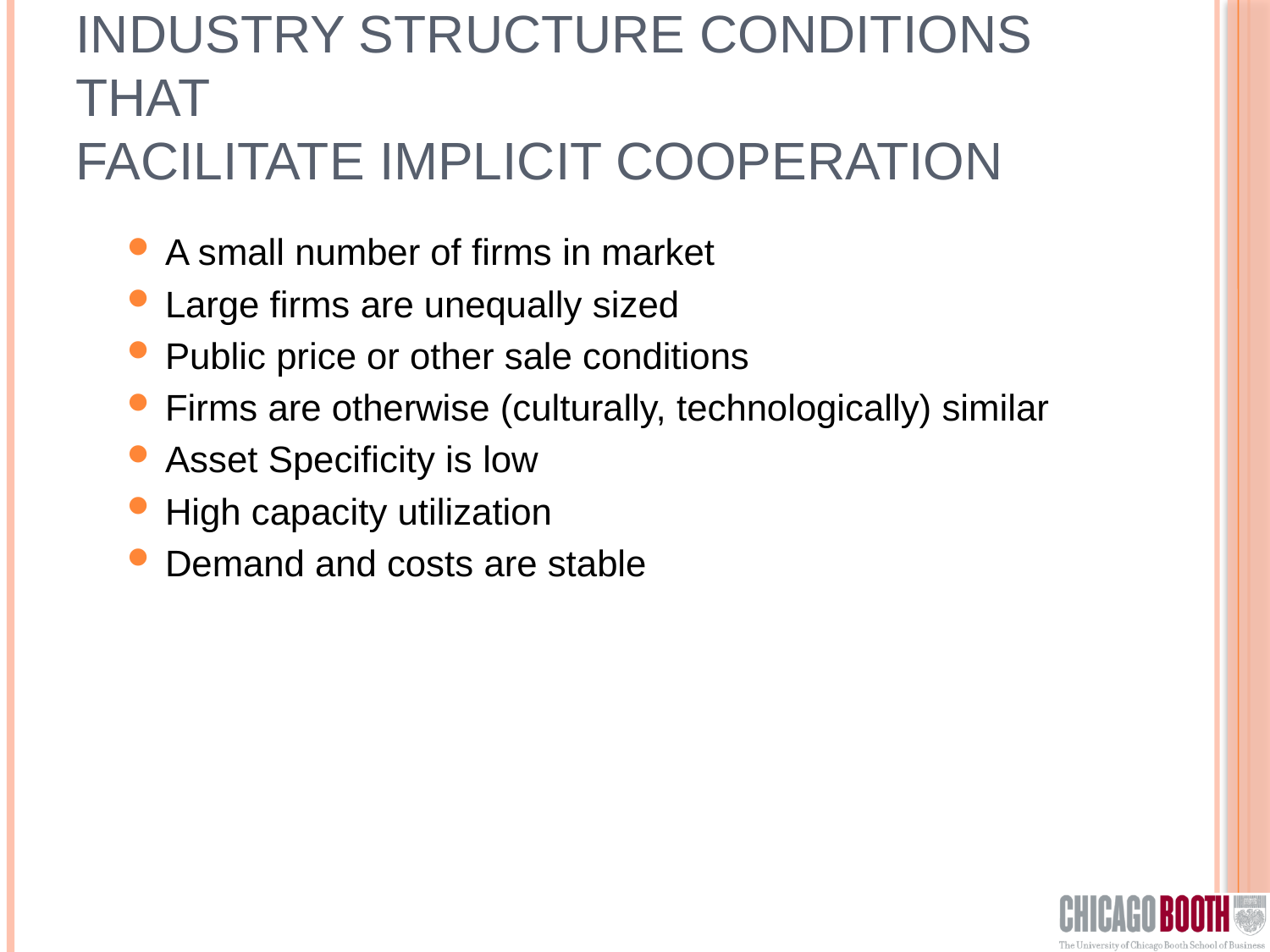

# Industry structure conditions that facilitate implicit cooperation
A small number of firms in market
Large firms are unequally sized
Public price or other sale conditions
Firms are otherwise (culturally, technologically) similar
Asset Specificity is low
High capacity utilization
Demand and costs are stable